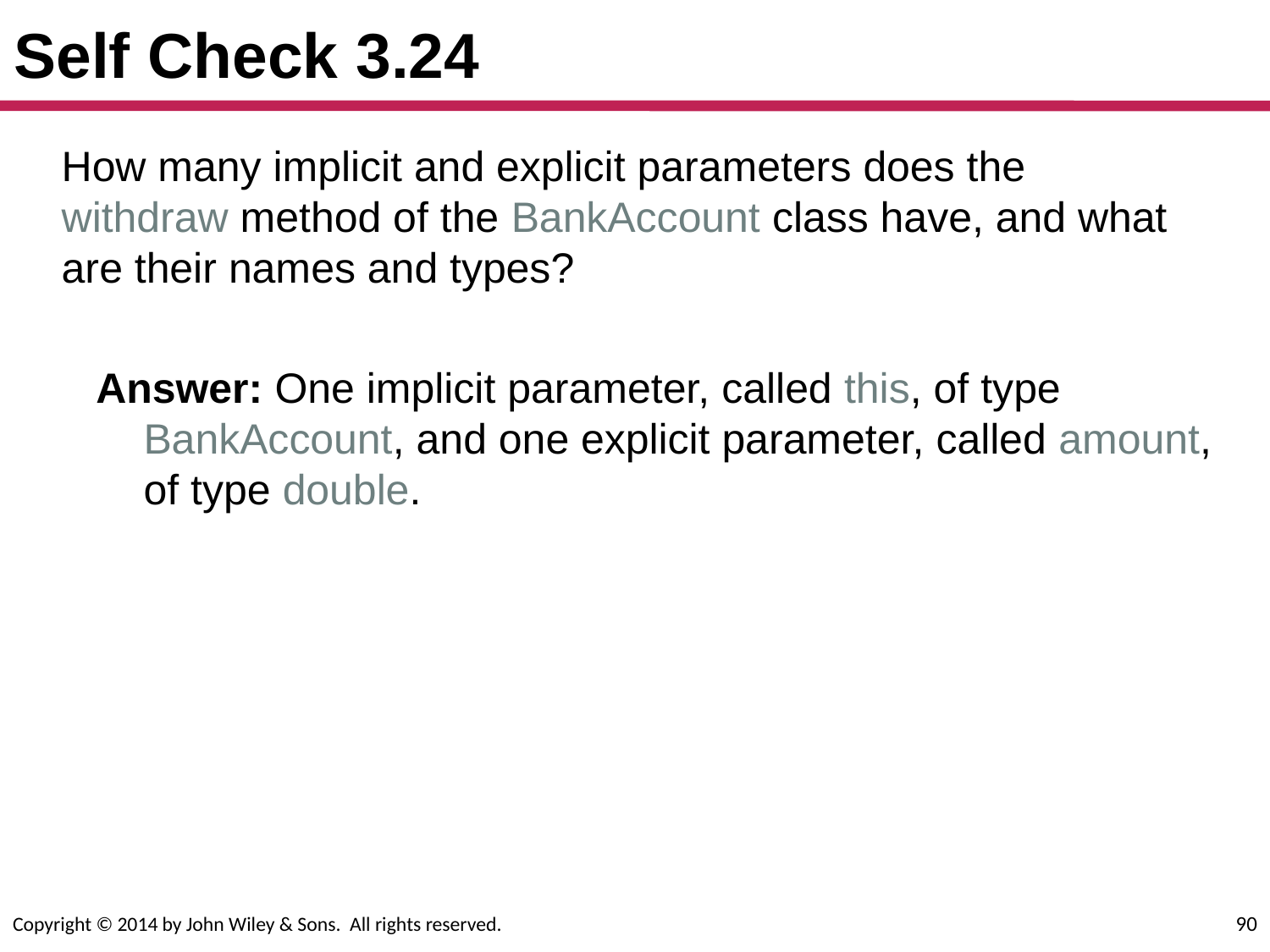

# Self Check 3.24
	How many implicit and explicit parameters does the withdraw method of the BankAccount class have, and what are their names and types?
Answer: One implicit parameter, called this, of type BankAccount, and one explicit parameter, called amount, of type double.